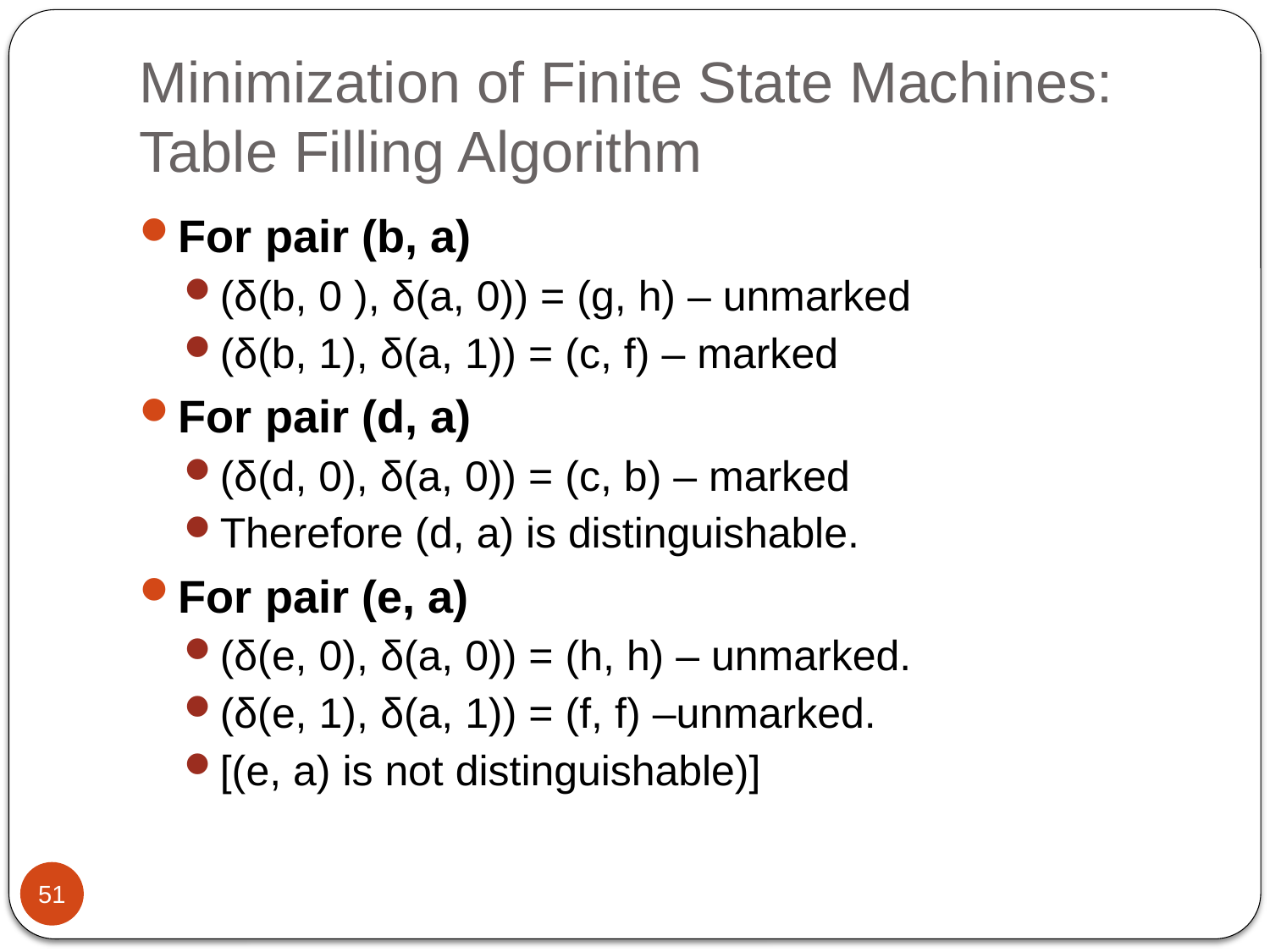

# Minimization of Finite State Machines: Table Filling Algorithm
For pair (b, a)
(δ(b, 0 ), δ(a, 0)) = (g, h) – unmarked
(δ(b, 1), δ(a, 1)) = (c, f) – marked
For pair (d, a)
(δ(d, 0), δ(a, 0)) = (c, b) – marked
Therefore (d, a) is distinguishable.
For pair (e, a)
(δ(e, 0), δ(a, 0)) = (h, h) – unmarked.
(δ(e, 1), δ(a, 1)) = (f, f) –unmarked.
[(e, a) is not distinguishable)]

51